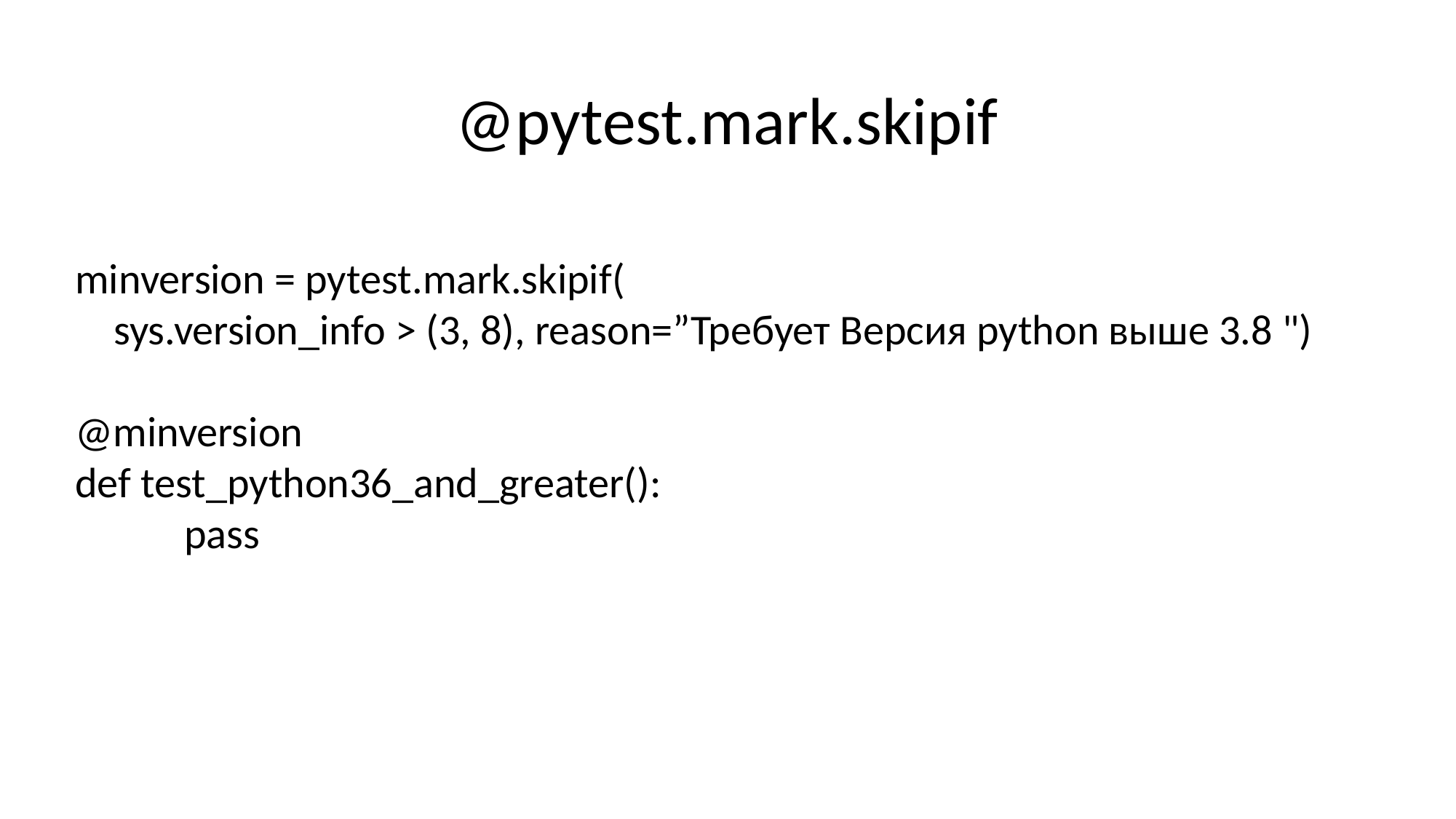

# @pytest.mark.skipif

minversion = pytest.mark.skipif(
    sys.version_info > (3, 8), reason=”Требует Версия python выше 3.8 ")

@minversion
def test_python36_and_greater():
	pass